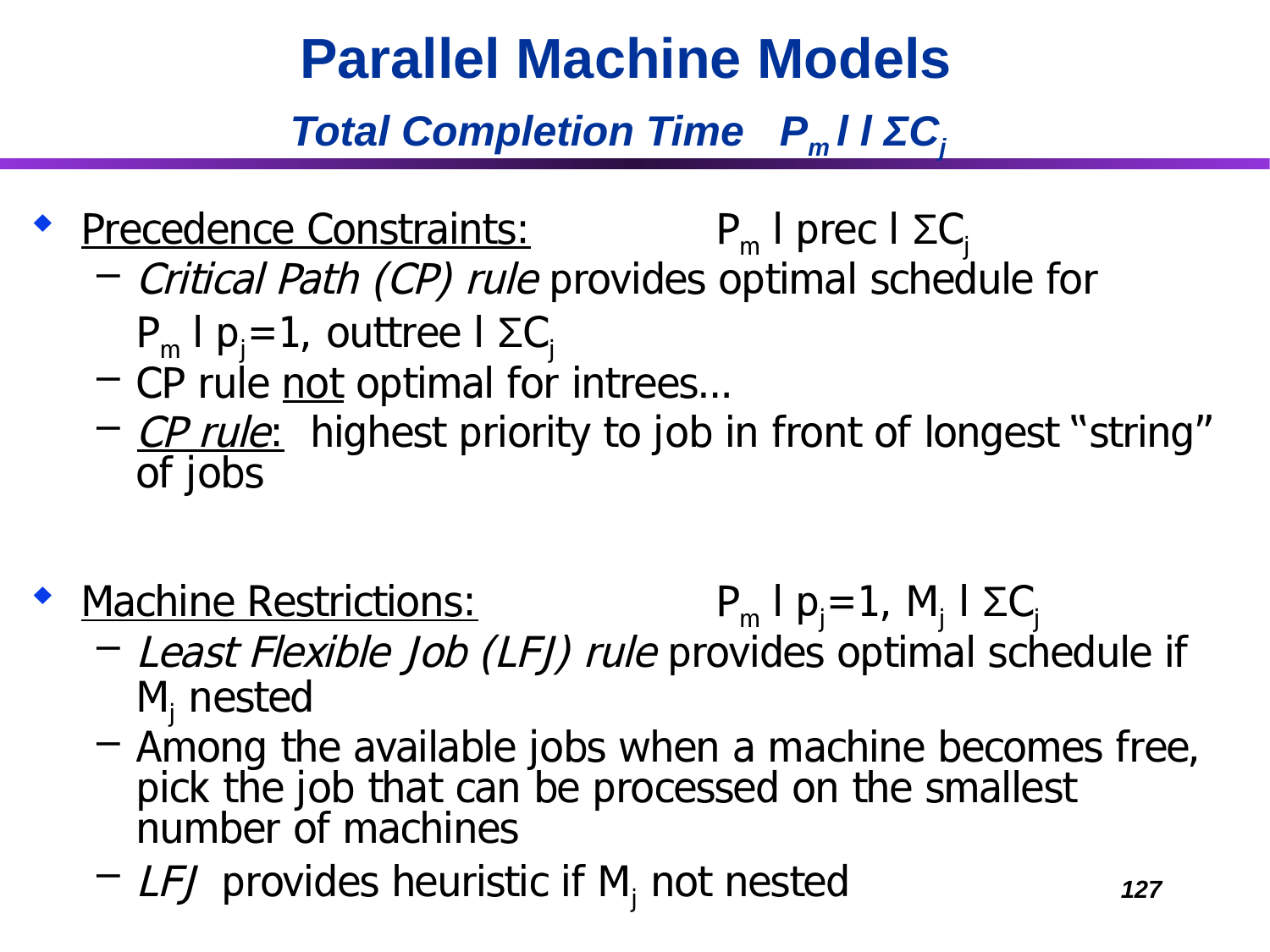

Parallel Machine Models
Total Completion Time   Pm l l ΣCj
Precedence Constraints:		Pm l prec l ΣCj
Critical Path (CP) rule provides optimal schedule for
	Pm l pj=1, outtree l ΣCj
CP rule not optimal for intrees…
CP rule:  highest priority to job in front of longest “string” of jobs

Machine Restrictions:		Pm l pj=1, Mj l ΣCj
Least Flexible Job (LFJ) rule provides optimal schedule if Mj nested
Among the available jobs when a machine becomes free, pick the job that can be processed on the smallest number of machines
LFJ  provides heuristic if Mj not nested
127